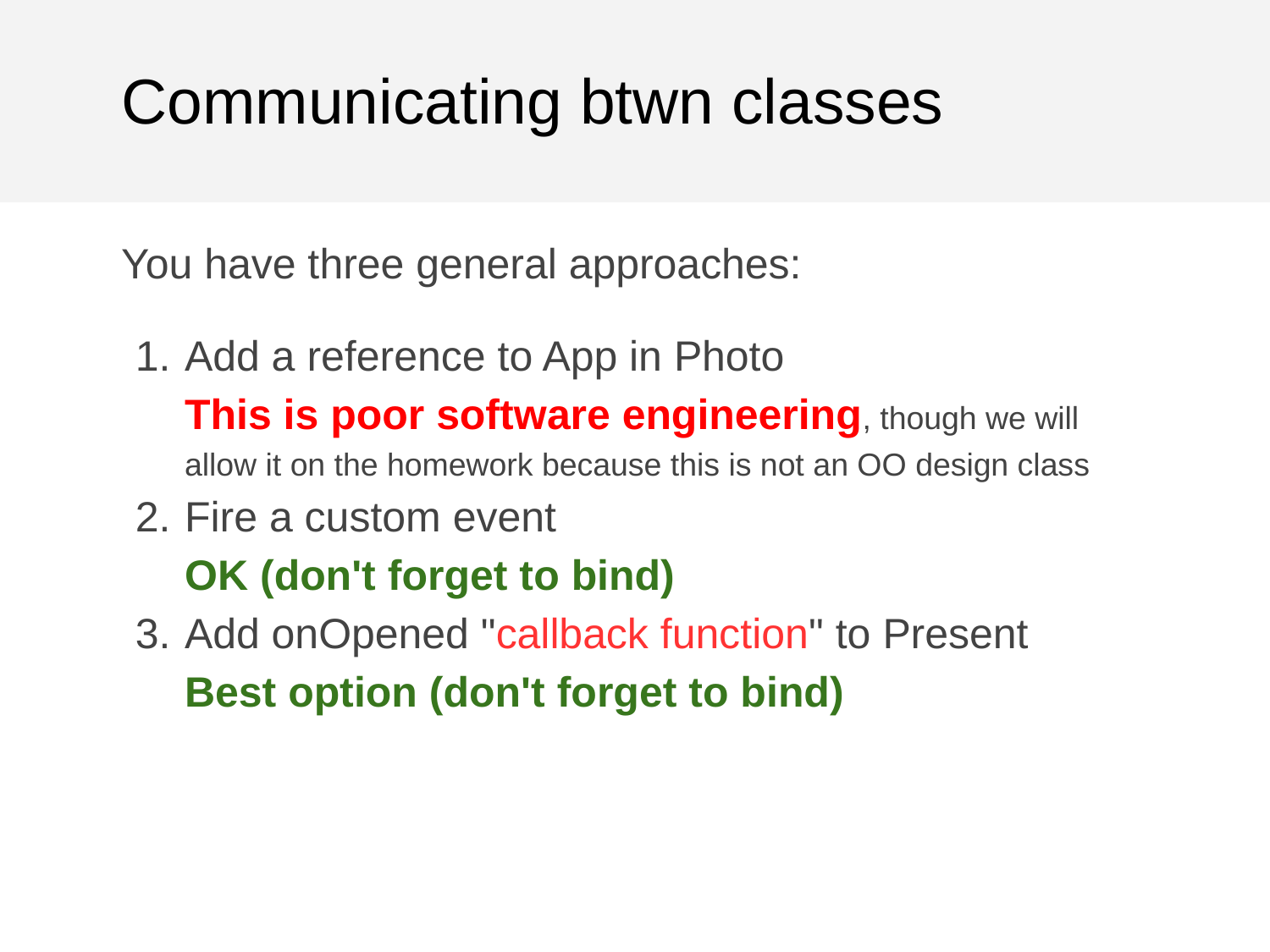

Communicating btwn classes

You have three general approaches:

Add a reference to App in Photo
This is poor software engineering, though we will allow it on the homework because this is not an OO design class
Fire a custom event
OK (don't forget to bind)
Add onOpened "callback function" to Present
Best option (don't forget to bind)